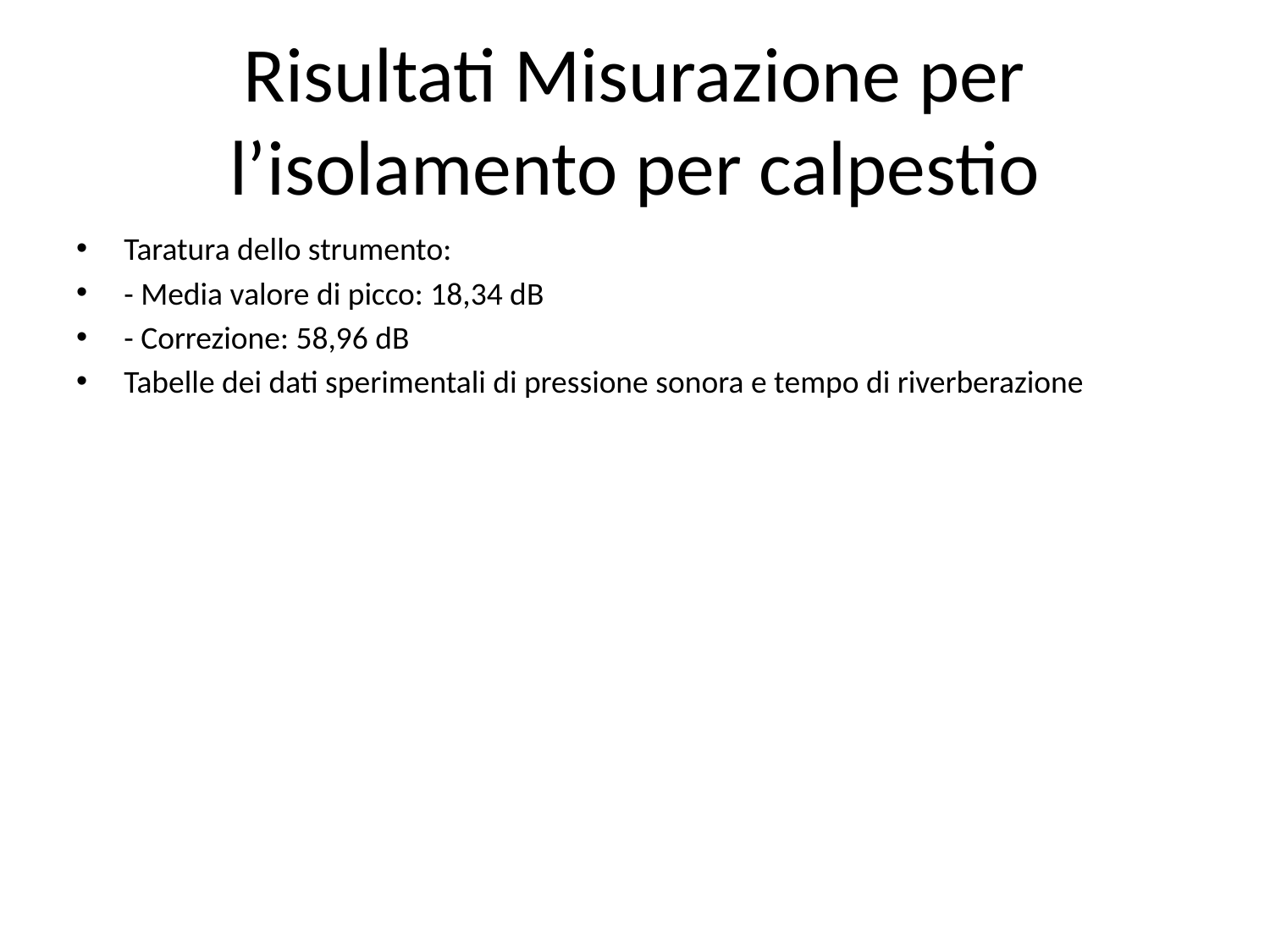

# Risultati Misurazione per l’isolamento per calpestio
Taratura dello strumento:
- Media valore di picco: 18,34 dB
- Correzione: 58,96 dB
Tabelle dei dati sperimentali di pressione sonora e tempo di riverberazione